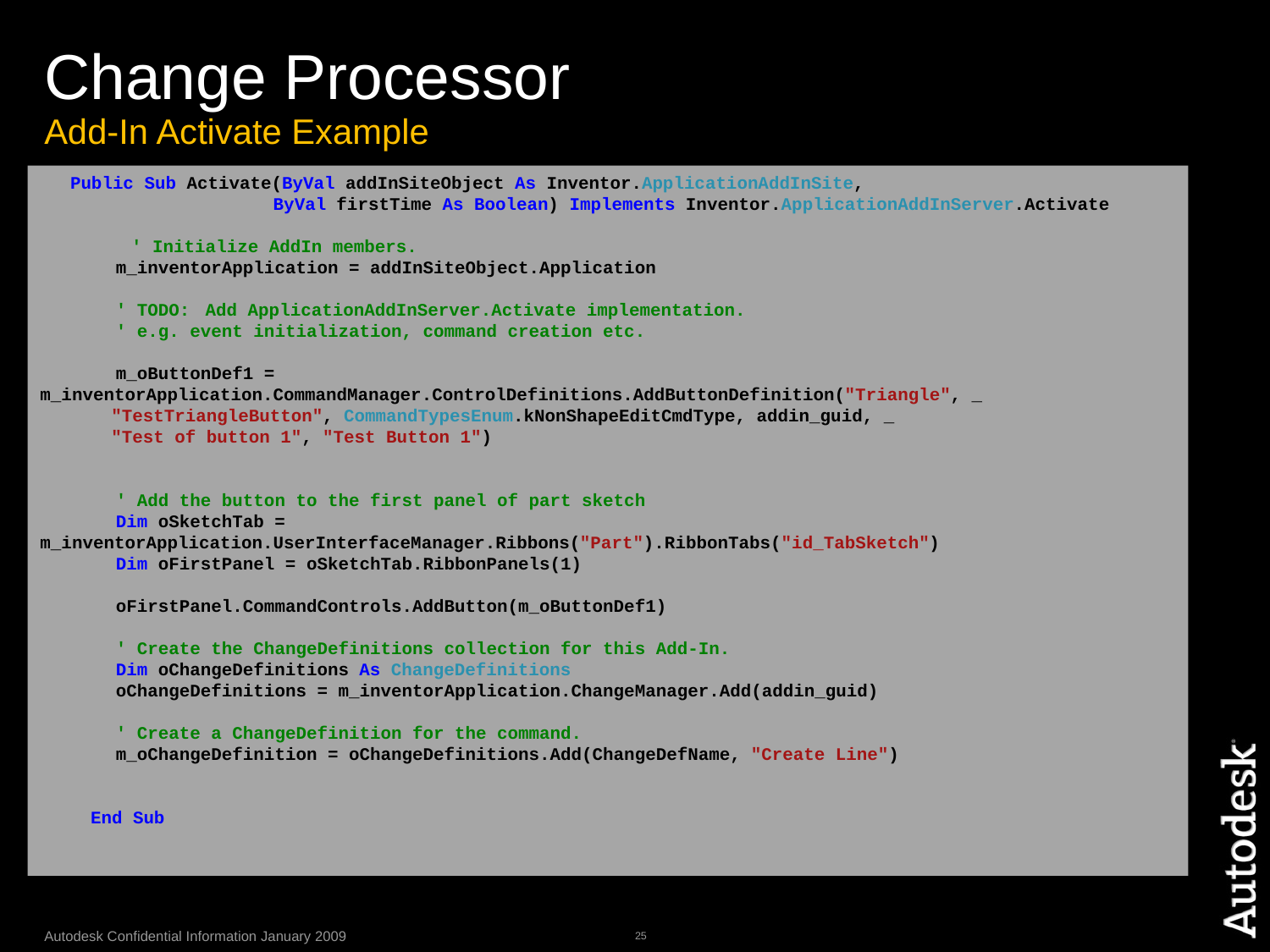

# Change Processor Add-In Activate Example
     Public Sub Activate(ByVal addInSiteObject As Inventor.ApplicationAddInSite,
                      ByVal firstTime As Boolean) Implements Inventor.ApplicationAddInServer.Activate

              ' Initialize AddIn members.
            m_inventorApplication = addInSiteObject.Application

            ' TODO:  Add ApplicationAddInServer.Activate implementation.
            ' e.g. event initialization, command creation etc.

            m_oButtonDef1 = m_inventorApplication.CommandManager.ControlDefinitions.AddButtonDefinition("Triangle", _
           "TestTriangleButton", CommandTypesEnum.kNonShapeEditCmdType, addin_guid, _
           "Test of button 1", "Test Button 1")

            ' Add the button to the first panel of part sketch
            Dim oSketchTab = m_inventorApplication.UserInterfaceManager.Ribbons("Part").RibbonTabs("id_TabSketch")
            Dim oFirstPanel = oSketchTab.RibbonPanels(1)

            oFirstPanel.CommandControls.AddButton(m_oButtonDef1)

            ' Create the ChangeDefinitions collection for this Add-In.
            Dim oChangeDefinitions As ChangeDefinitions
            oChangeDefinitions = m_inventorApplication.ChangeManager.Add(addin_guid)

            ' Create a ChangeDefinition for the command.
            m_oChangeDefinition = oChangeDefinitions.Add(ChangeDefName, "Create Line")

        End Sub